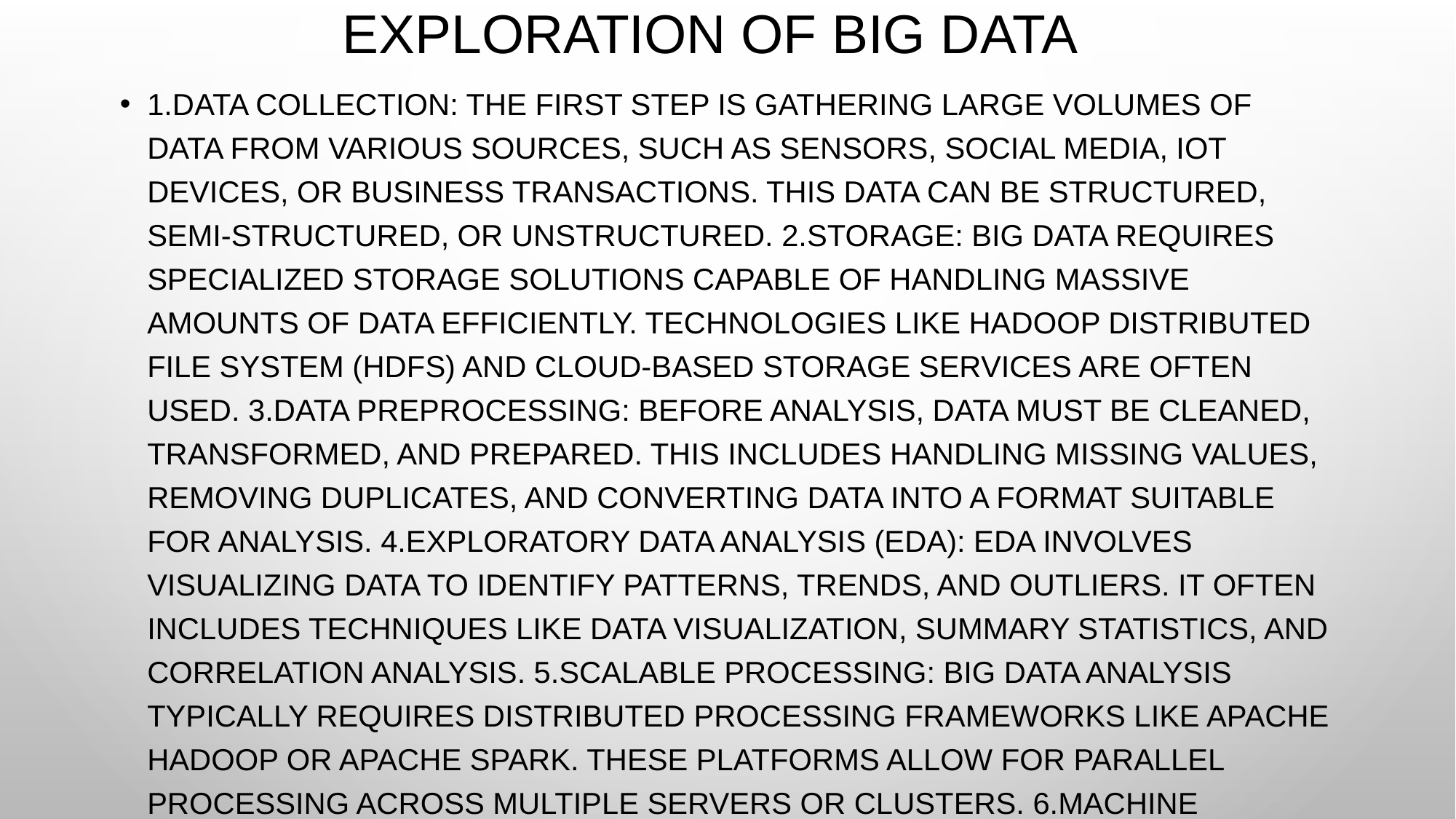

# Exploration of Big Data
1.Data Collection: The first step is gathering large volumes of data from various sources, such as sensors, social media, IoT devices, or business transactions. This data can be structured, semi-structured, or unstructured. 2.Storage: Big Data requires specialized storage solutions capable of handling massive amounts of data efficiently. Technologies like Hadoop Distributed File System (HDFS) and cloud-based storage services are often used. 3.Data Preprocessing: Before analysis, data must be cleaned, transformed, and prepared. This includes handling missing values, removing duplicates, and converting data into a format suitable for analysis. 4.Exploratory Data Analysis (EDA): EDA involves visualizing data to identify patterns, trends, and outliers. It often includes techniques like data visualization, summary statistics, and correlation analysis. 5.Scalable Processing: Big Data analysis typically requires distributed processing frameworks like Apache Hadoop or Apache Spark. These platforms allow for parallel processing across multiple servers or clusters. 6.Machine Learning and Statistical Analysis: Complex algorithms and machine learning models are applied to Big Data to extract meaningful insights, make predictions, or classify data. This can involve regression, clustering, classification, and more. 7.Data Visualization: Communicating the findings from Big Data analysis is crucial. Data visualization tools and techniques are used to create graphs, charts, and dashboards that make it easier to understand and present the results. 8.Real-time Analysis: In some cases, Big Data exploration needs to happen in real-time, such as in financial trading or monitoring network traffic. Stream processing frameworks like Apache Kafka are used for such applications. 9.Data Security and Privacy: Protecting sensitive information within Big Data is paramount. Robust security measures, encryption, and access controls are essential to ensure data integrity and compliance with regulations. 10.Iterative Process: Exploring Big Data is often an iterative process. Analysts may need to refine their approach, incorporate new data sources, or adjust algorithms based on initial findings. 11.Business Insights: The ultimate goal of Big Data exploration is to derive actionable insights that can inform business decisions, improve processes, or drive innovation.